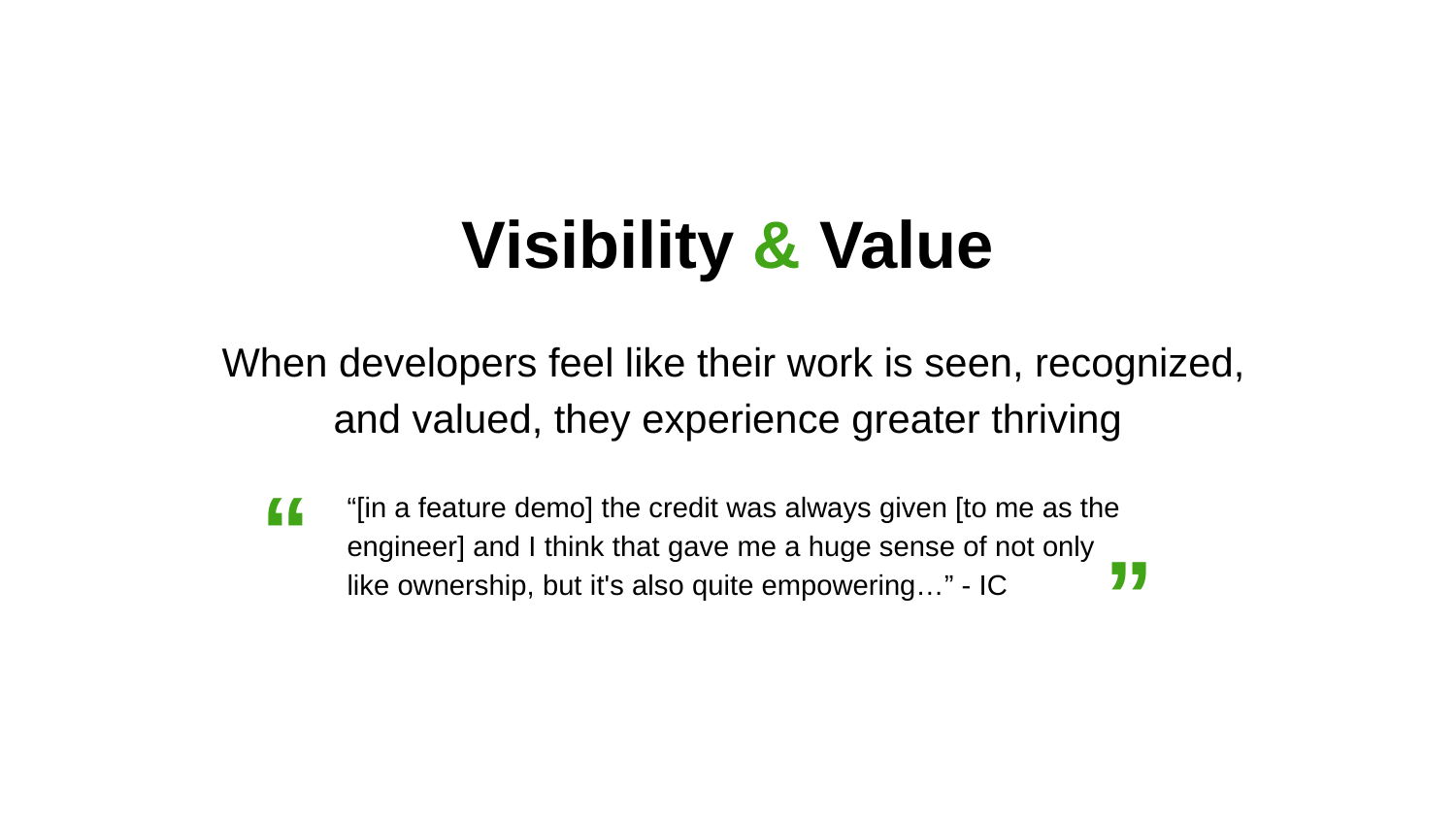

Visibility & Value
 When developers feel like their work is seen, recognized, and valued, they experience greater thriving
“
“[in a feature demo] the credit was always given [to me as the engineer] and I think that gave me a huge sense of not only like ownership, but it's also quite empowering…” - IC
”